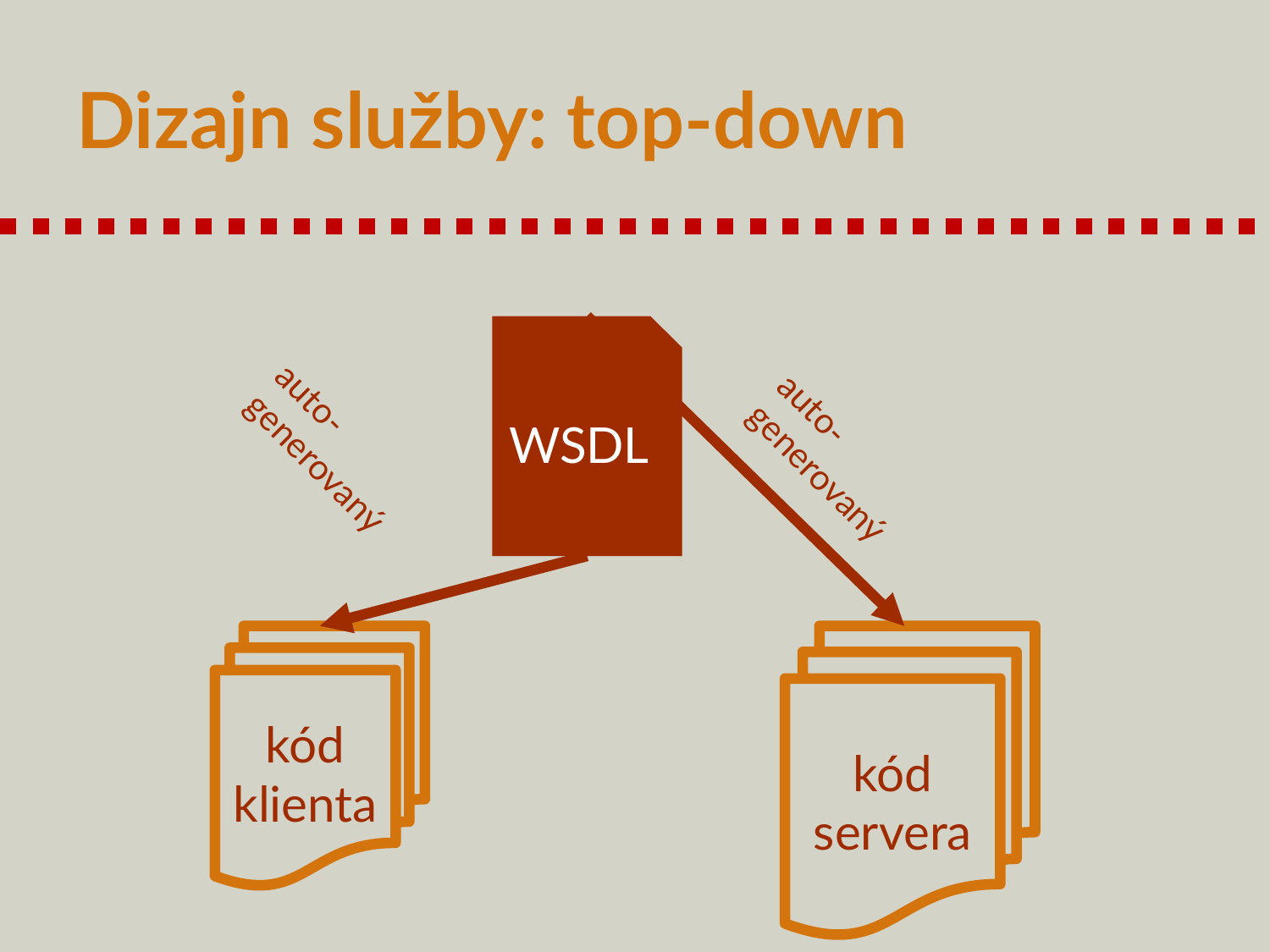

# Dizajn služby: top-down
WSDL
auto-
generovaný
auto-
generovaný
kód servera
kód klienta